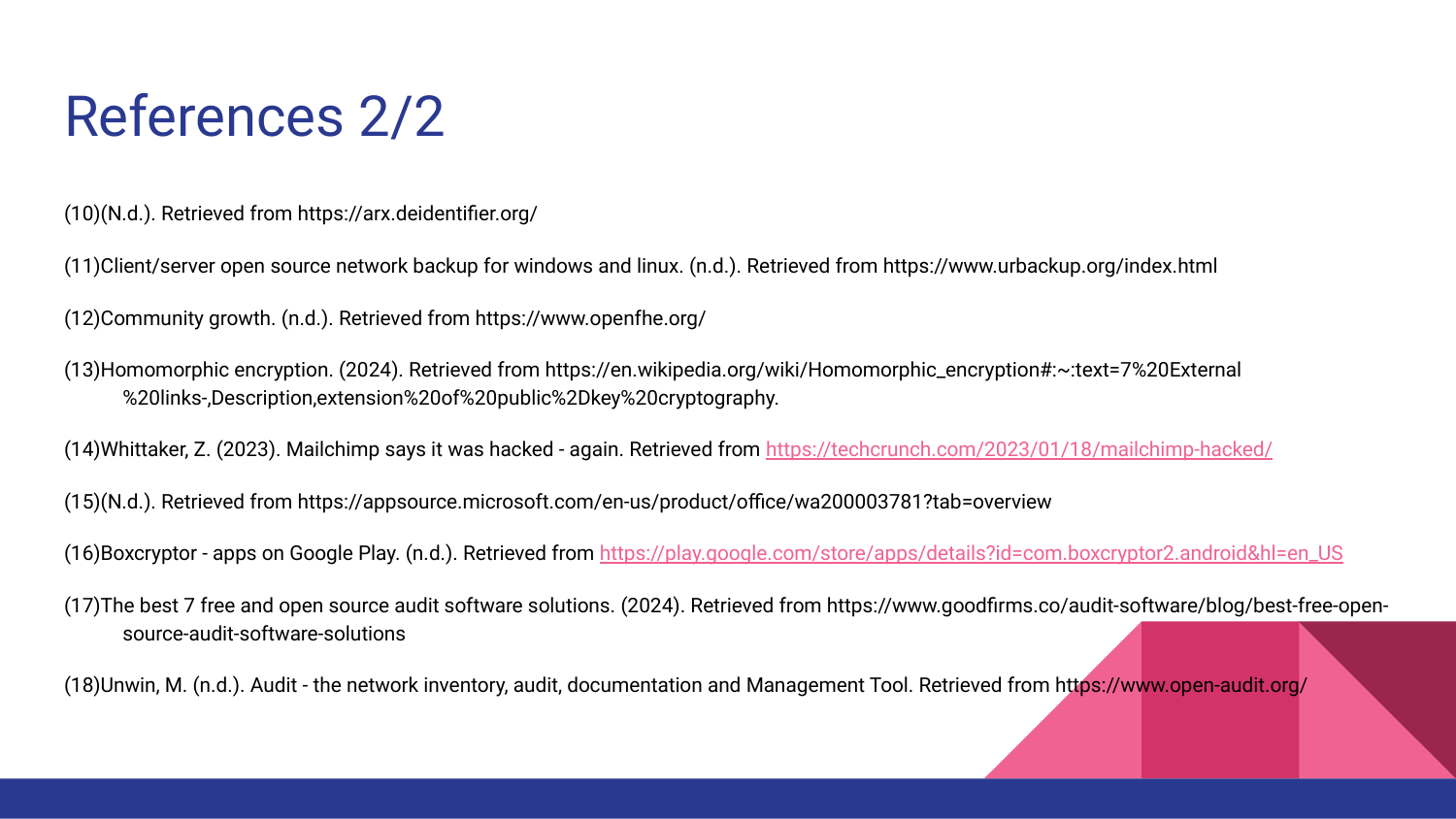

# References 2/2
(10)(N.d.). Retrieved from https://arx.deidentifier.org/
(11)Client/server open source network backup for windows and linux. (n.d.). Retrieved from https://www.urbackup.org/index.html
(12)Community growth. (n.d.). Retrieved from https://www.openfhe.org/
(13)Homomorphic encryption. (2024). Retrieved from https://en.wikipedia.org/wiki/Homomorphic_encryption#:~:text=7%20External%20links-,Description,extension%20of%20public%2Dkey%20cryptography.
(14)Whittaker, Z. (2023). Mailchimp says it was hacked - again. Retrieved from https://techcrunch.com/2023/01/18/mailchimp-hacked/
(15)(N.d.). Retrieved from https://appsource.microsoft.com/en-us/product/office/wa200003781?tab=overview
(16)Boxcryptor - apps on Google Play. (n.d.). Retrieved from https://play.google.com/store/apps/details?id=com.boxcryptor2.android&hl=en_US
(17)The best 7 free and open source audit software solutions. (2024). Retrieved from https://www.goodfirms.co/audit-software/blog/best-free-open-source-audit-software-solutions
(18)Unwin, M. (n.d.). Audit - the network inventory, audit, documentation and Management Tool. Retrieved from https://www.open-audit.org/